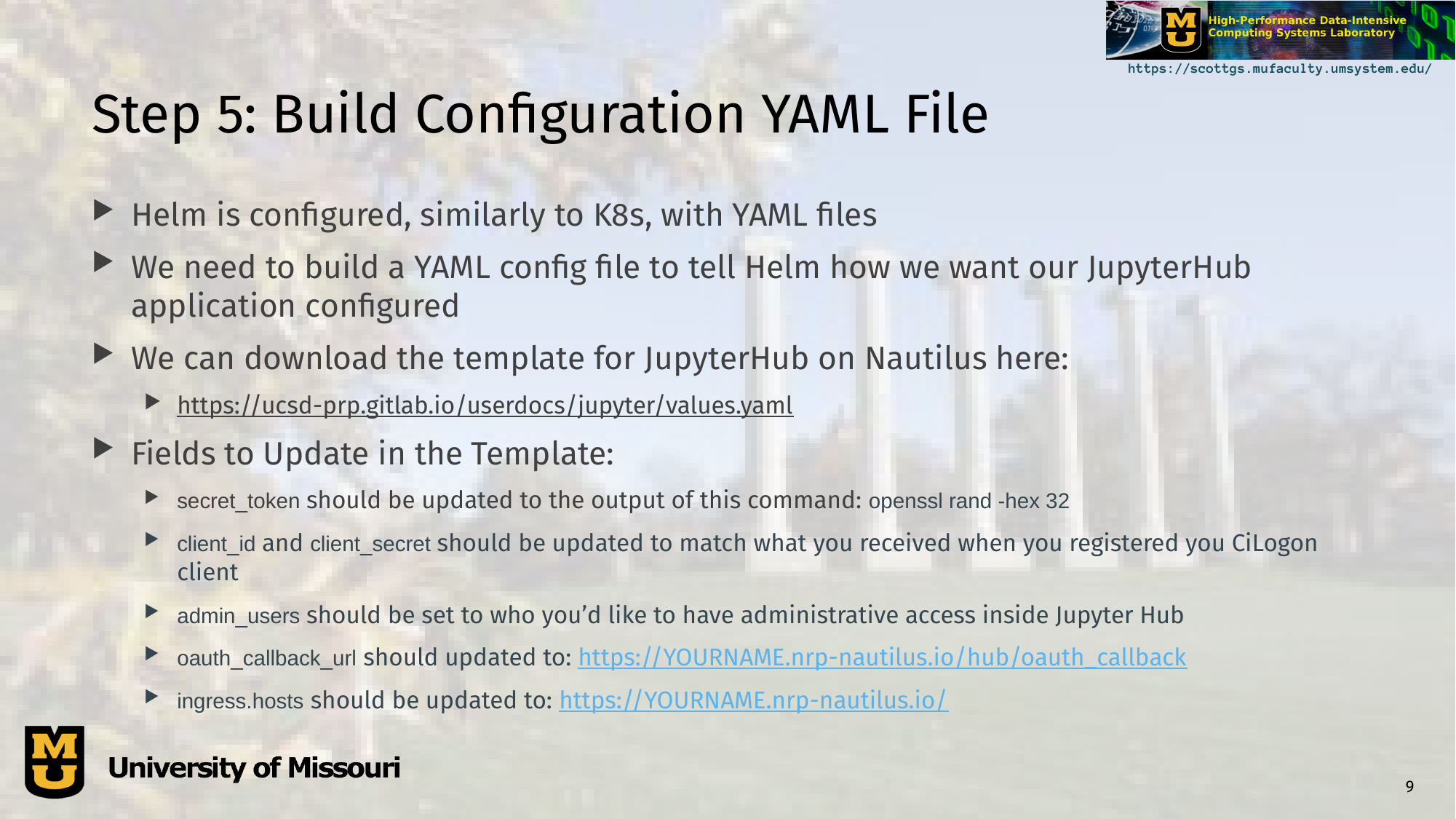

# Step 5: Build Configuration YAML File
Helm is configured, similarly to K8s, with YAML files
We need to build a YAML config file to tell Helm how we want our JupyterHub application configured
We can download the template for JupyterHub on Nautilus here:
https://ucsd-prp.gitlab.io/userdocs/jupyter/values.yaml
Fields to Update in the Template:
secret_token should be updated to the output of this command: openssl rand -hex 32
client_id and client_secret should be updated to match what you received when you registered you CiLogon client
admin_users should be set to who you’d like to have administrative access inside Jupyter Hub
oauth_callback_url should updated to: https://YOURNAME.nrp-nautilus.io/hub/oauth_callback
ingress.hosts should be updated to: https://YOURNAME.nrp-nautilus.io/

9